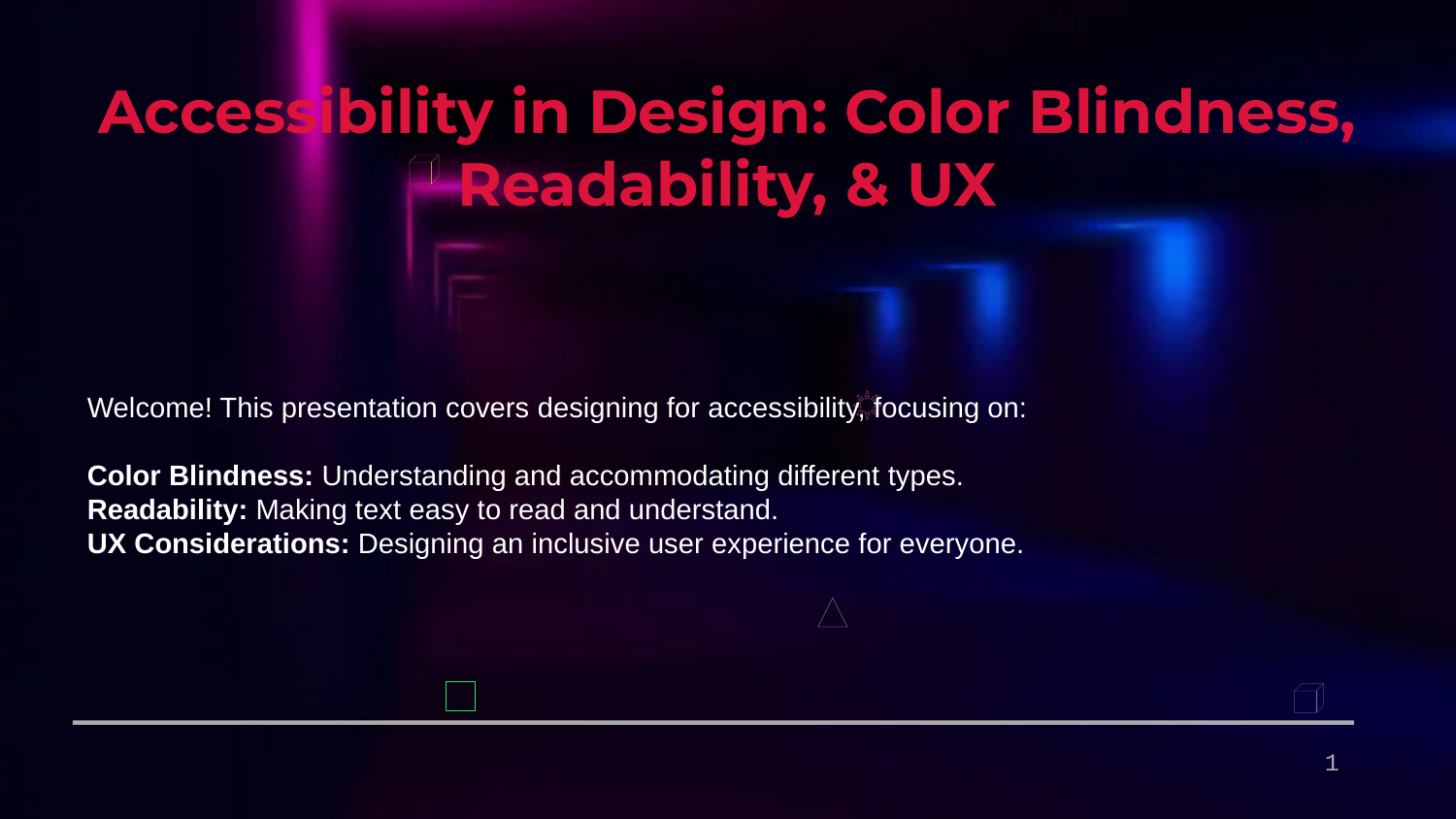

Accessibility in Design: Color Blindness, Readability, & UX

Welcome! This presentation covers designing for accessibility, focusing on:

Color Blindness: Understanding and accommodating different types.
Readability: Making text easy to read and understand.
UX Considerations: Designing an inclusive user experience for everyone.

1